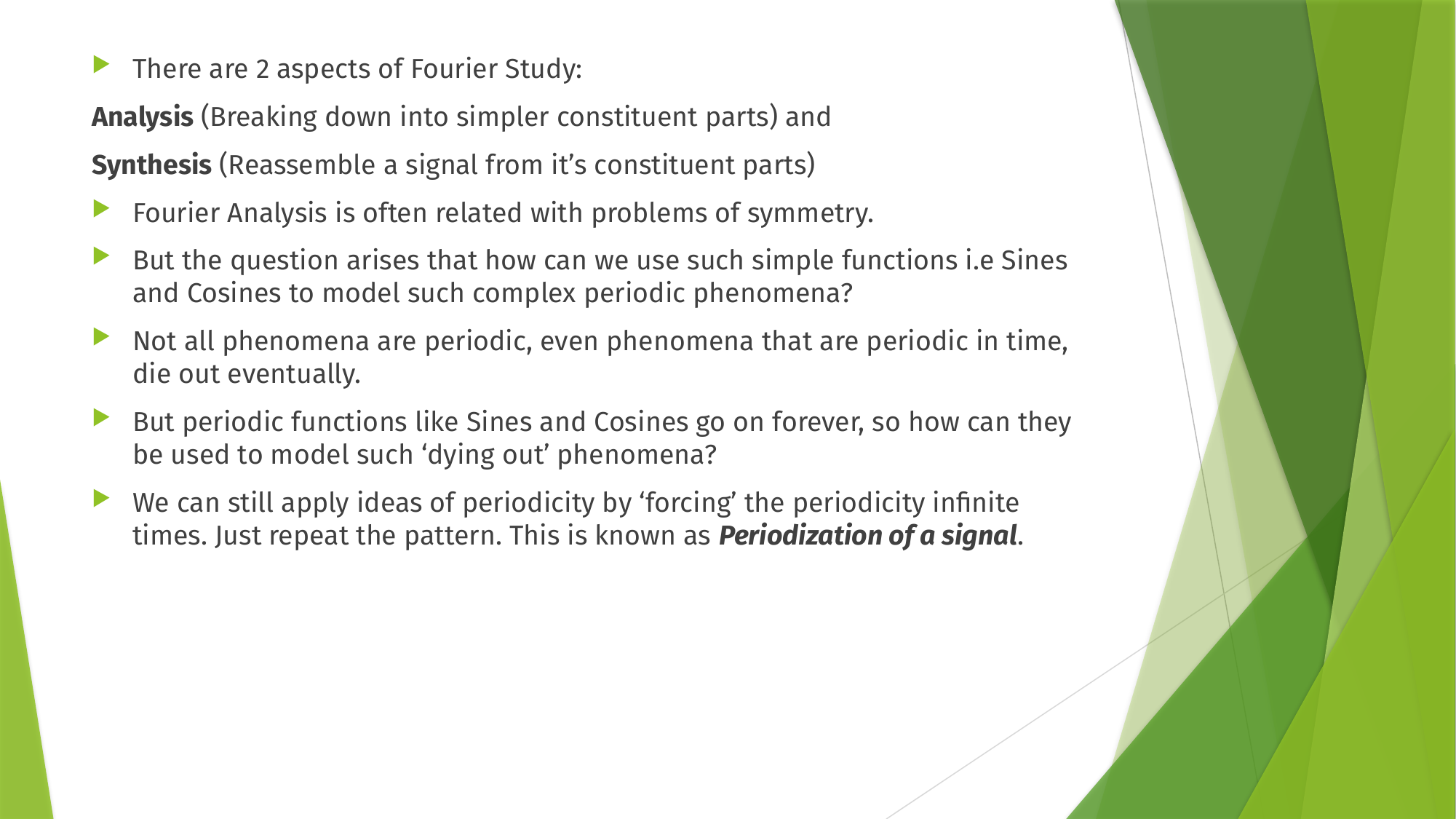

There are 2 aspects of Fourier Study:
Analysis (Breaking down into simpler constituent parts) and
Synthesis (Reassemble a signal from it’s constituent parts)
Fourier Analysis is often related with problems of symmetry.
But the question arises that how can we use such simple functions i.e Sines and Cosines to model such complex periodic phenomena?
Not all phenomena are periodic, even phenomena that are periodic in time, die out eventually.
But periodic functions like Sines and Cosines go on forever, so how can they be used to model such ‘dying out’ phenomena?
We can still apply ideas of periodicity by ‘forcing’ the periodicity infinite times. Just repeat the pattern. This is known as Periodization of a signal.